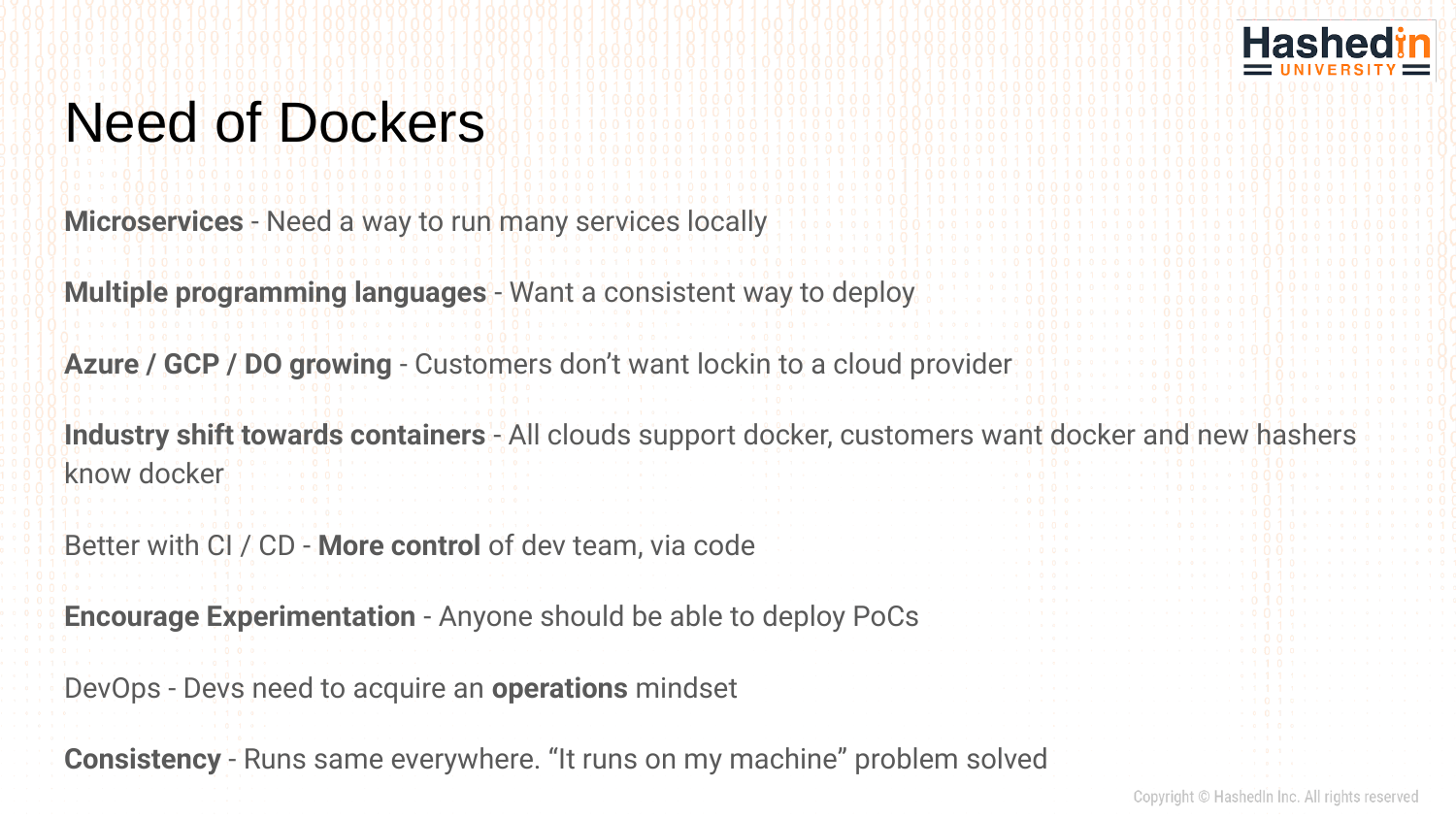

# Need of Dockers
Microservices - Need a way to run many services locally
Multiple programming languages - Want a consistent way to deploy
Azure / GCP / DO growing - Customers don’t want lockin to a cloud provider
Industry shift towards containers - All clouds support docker, customers want docker and new hashers know docker
Better with CI / CD - More control of dev team, via code
Encourage Experimentation - Anyone should be able to deploy PoCs
DevOps - Devs need to acquire an operations mindset
Consistency - Runs same everywhere. “It runs on my machine” problem solved